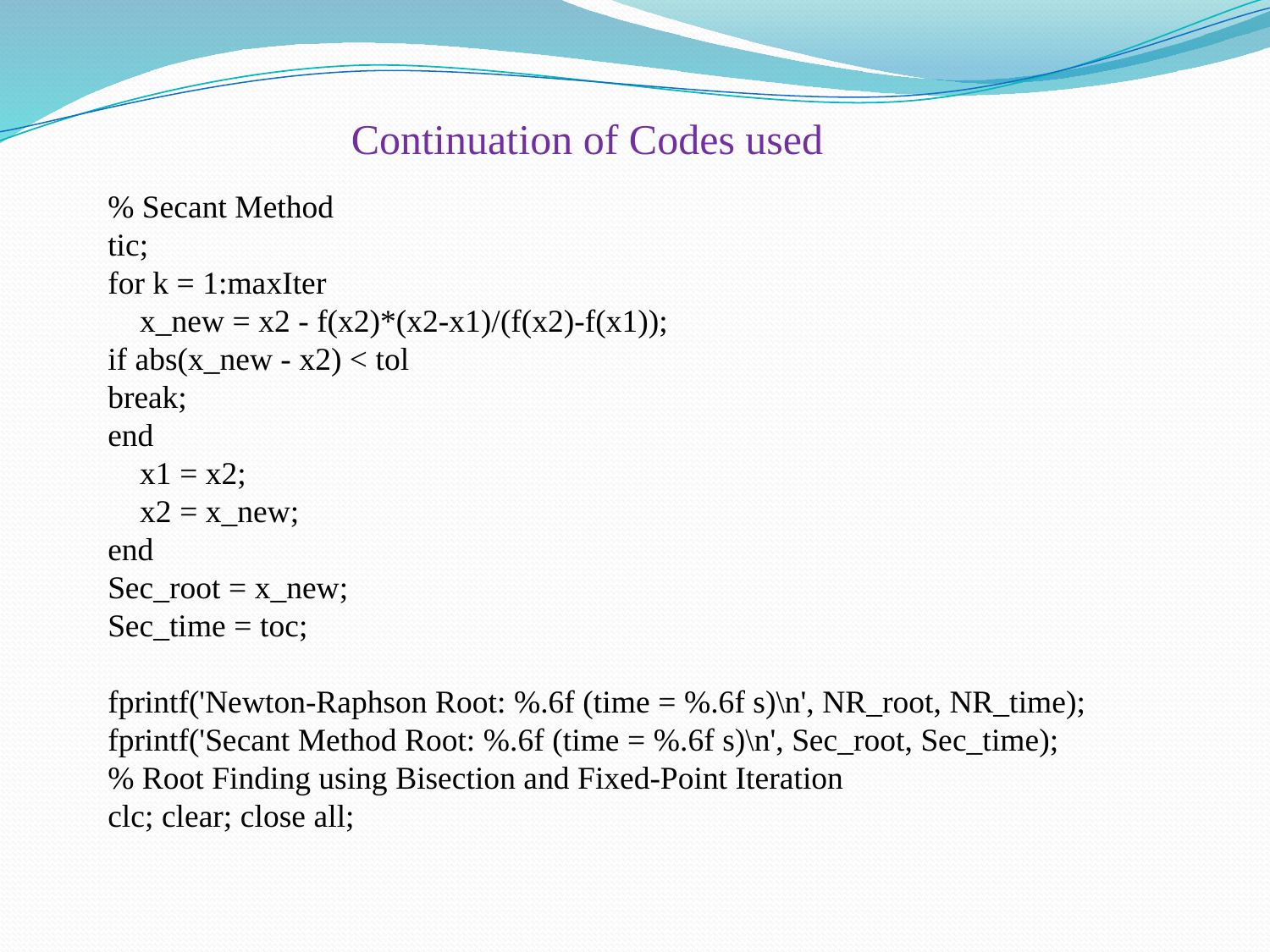

Continuation of Codes used
% Secant Method
tic;
for k = 1:maxIter
    x_new = x2 - f(x2)*(x2-x1)/(f(x2)-f(x1));
if abs(x_new - x2) < tol
break;
end
    x1 = x2;
    x2 = x_new;
end
Sec_root = x_new;
Sec_time = toc;

fprintf('Newton-Raphson Root: %.6f (time = %.6f s)\n', NR_root, NR_time);
fprintf('Secant Method Root: %.6f (time = %.6f s)\n', Sec_root, Sec_time);
% Root Finding using Bisection and Fixed-Point Iteration
clc; clear; close all;